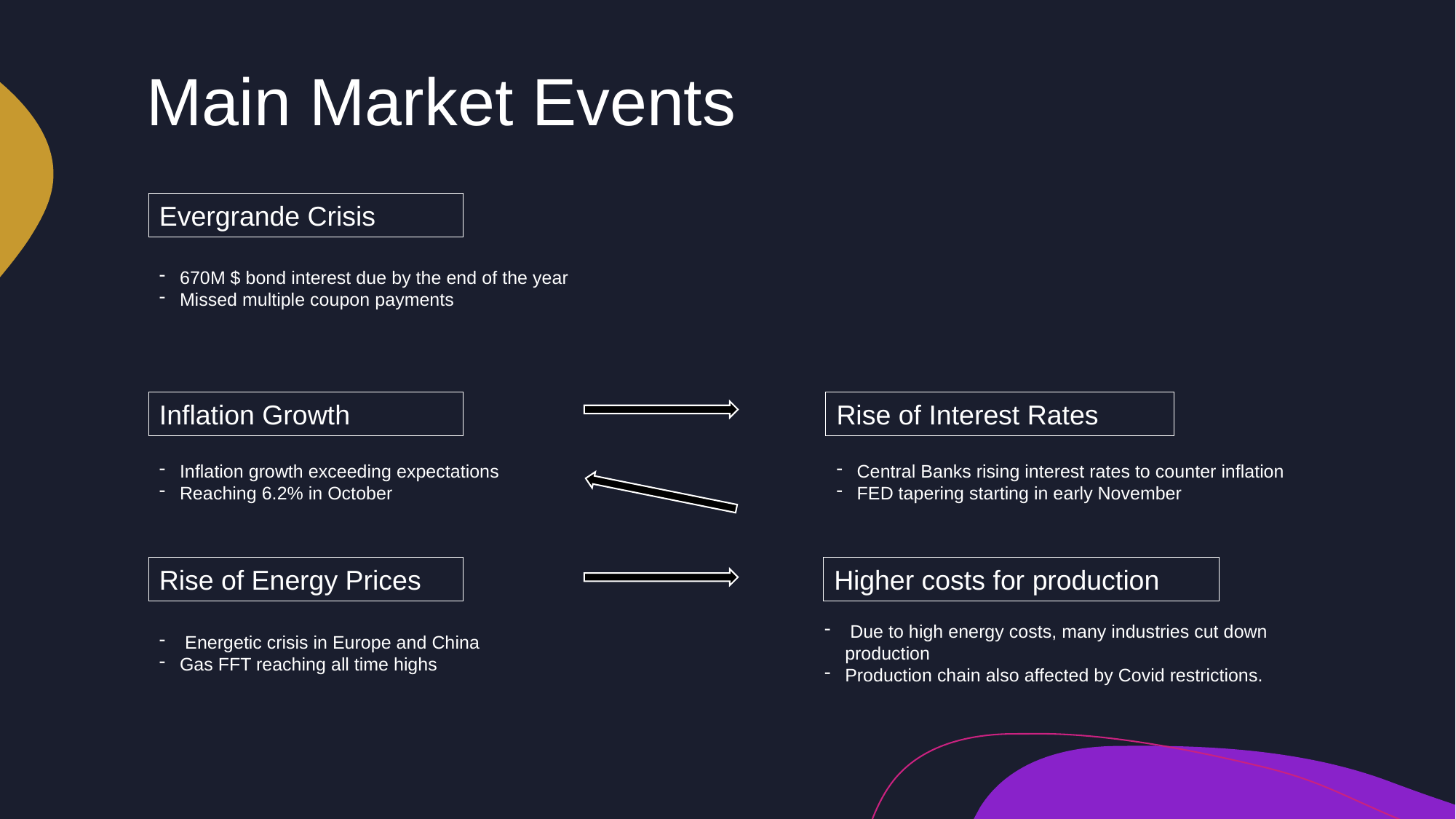

Main Market Events
Evergrande Crisis
670M $ bond interest due by the end of the year
Missed multiple coupon payments
Inflation Growth
Rise of Interest Rates

Inflation growth exceeding expectations
Reaching 6.2% in October
Central Banks rising interest rates to counter inflation
FED tapering starting in early November

Rise of Energy Prices
Higher costs for production

 Due to high energy costs, many industries cut down production
Production chain also affected by Covid restrictions.
 Energetic crisis in Europe and China
Gas FFT reaching all time highs